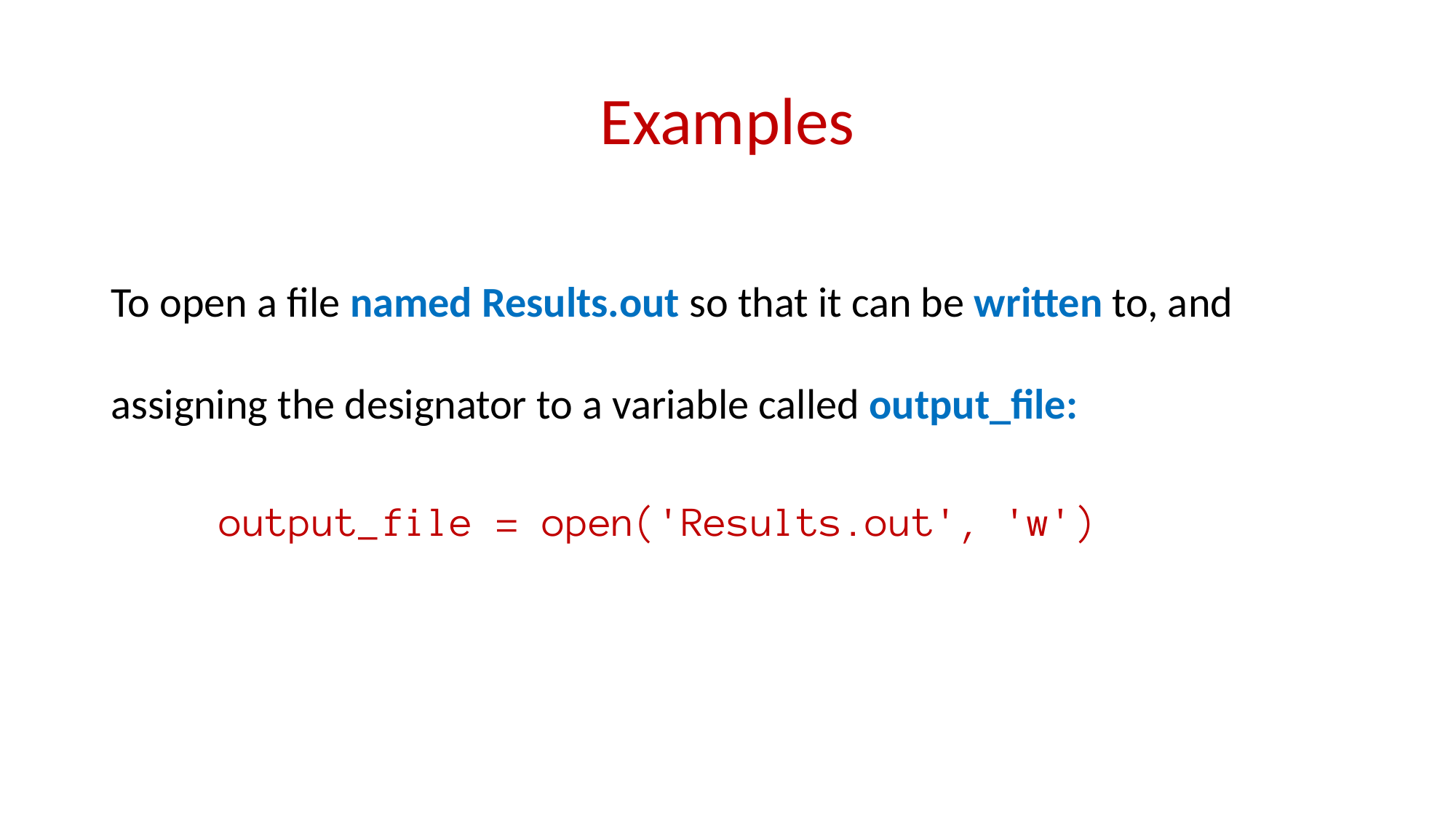

# Examples
To open a file named Results.out so that it can be written to, and assigning the designator to a variable called output_file:
	output_file = open('Results.out', 'w')